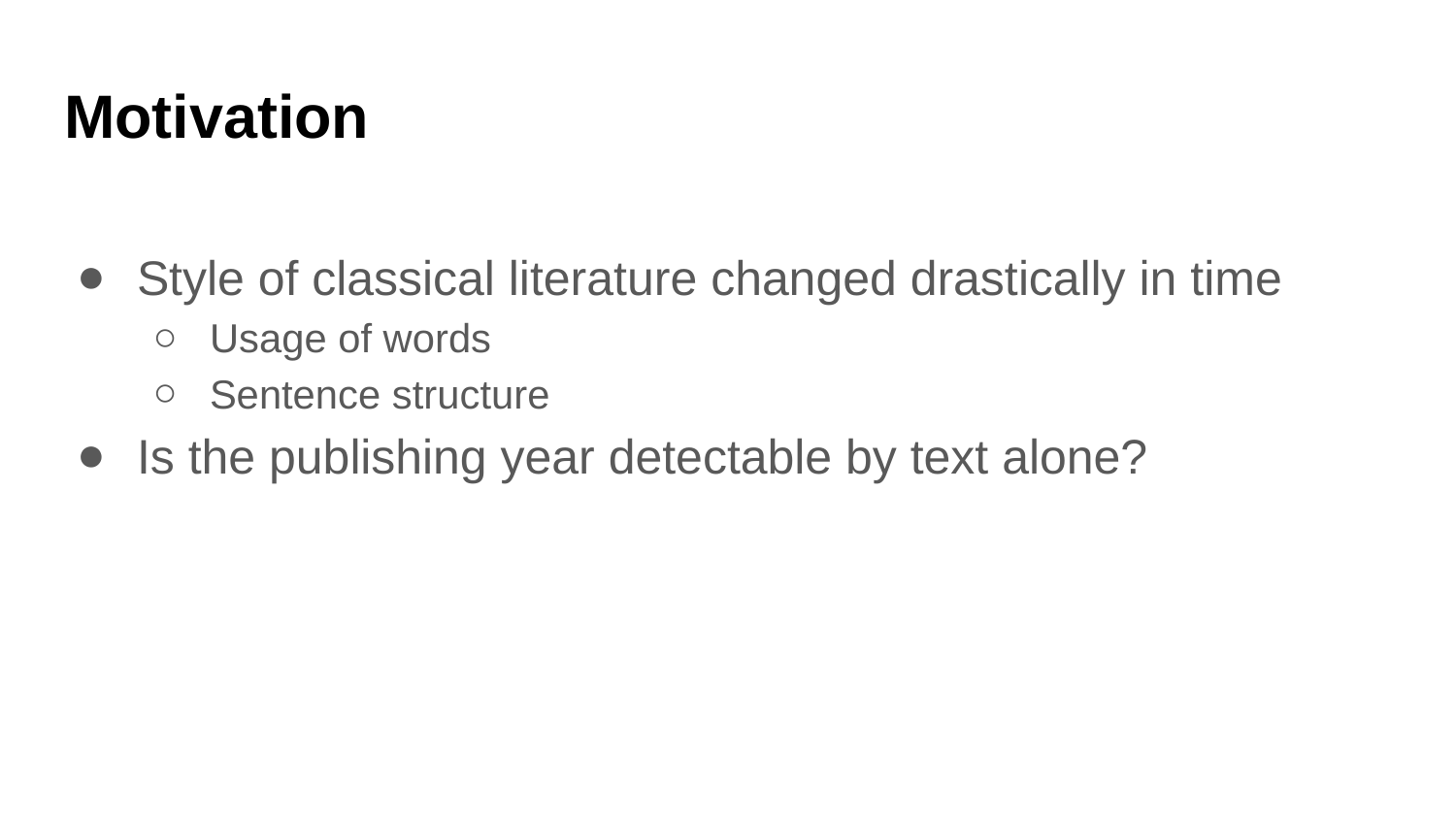

# Motivation
Style of classical literature changed drastically in time
Usage of words
Sentence structure
Is the publishing year detectable by text alone?